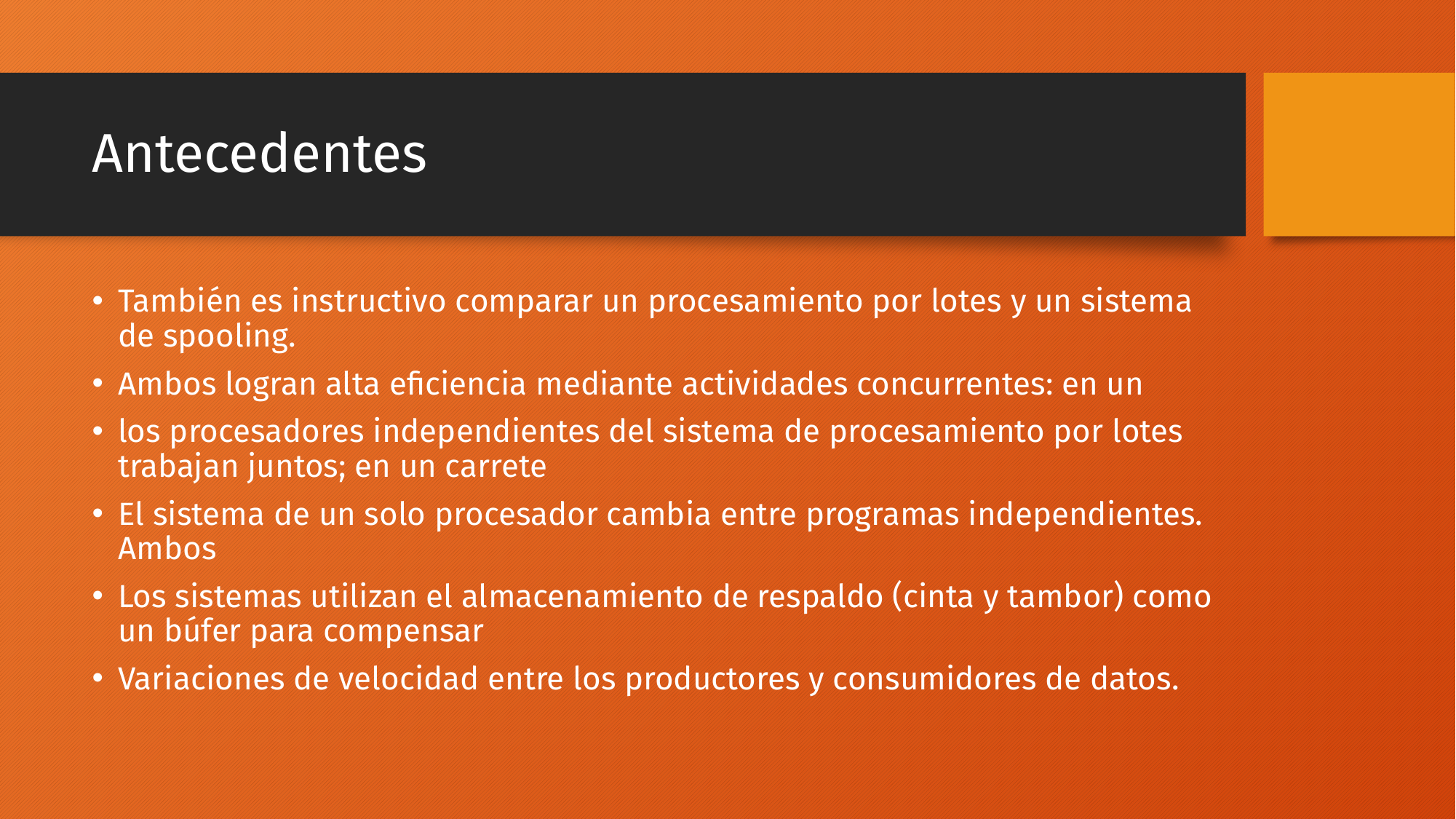

# Antecedentes
También es instructivo comparar un procesamiento por lotes y un sistema de spooling.
Ambos logran alta eficiencia mediante actividades concurrentes: en un
los procesadores independientes del sistema de procesamiento por lotes trabajan juntos; en un carrete
El sistema de un solo procesador cambia entre programas independientes. Ambos
Los sistemas utilizan el almacenamiento de respaldo (cinta y tambor) como un búfer para compensar
Variaciones de velocidad entre los productores y consumidores de datos.